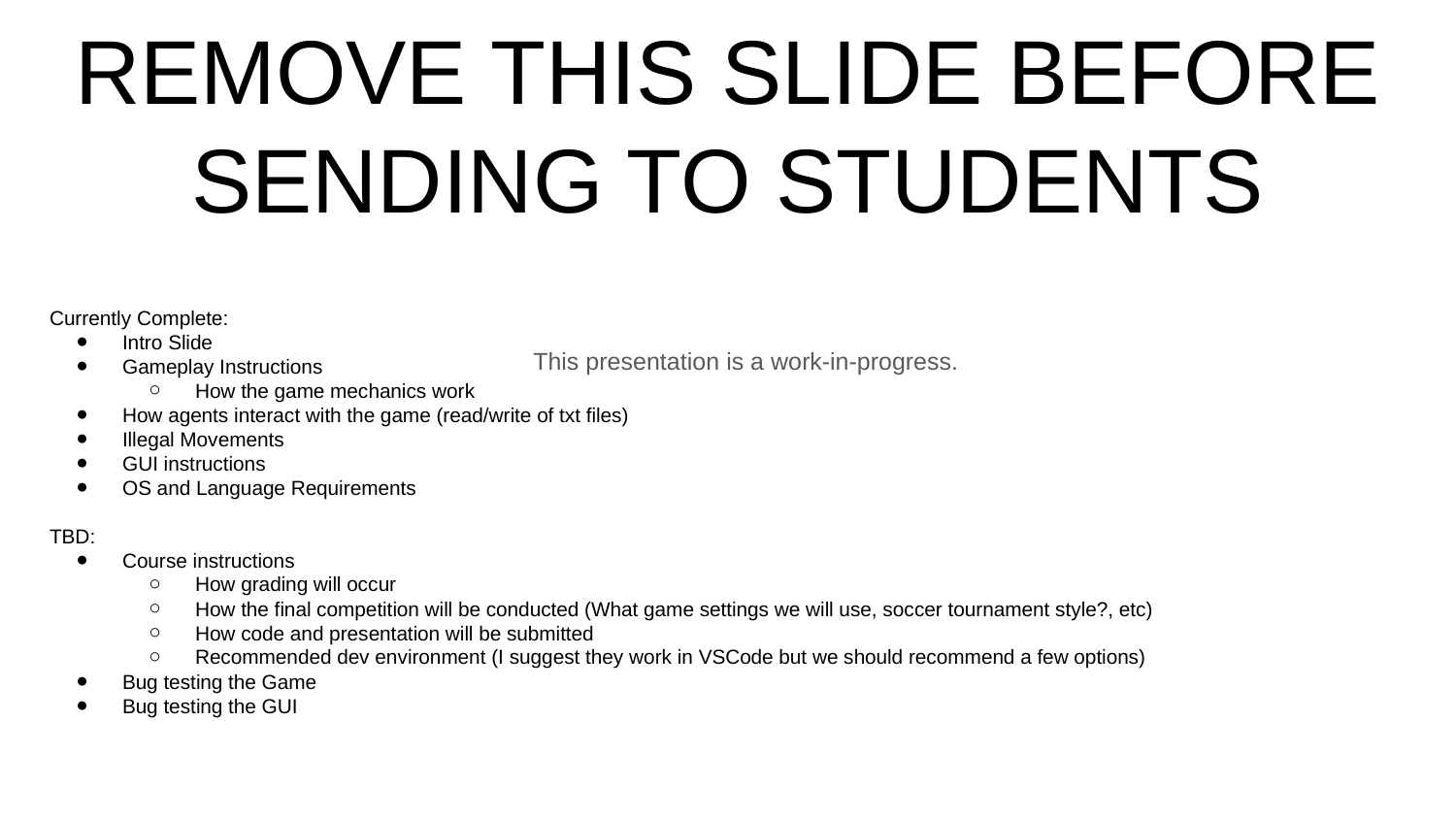

# REMOVE THIS SLIDE BEFORE SENDING TO STUDENTS
Currently Complete:
Intro Slide
Gameplay Instructions
How the game mechanics work
How agents interact with the game (read/write of txt files)
Illegal Movements
GUI instructions
OS and Language Requirements

TBD:
Course instructions
How grading will occur
How the final competition will be conducted (What game settings we will use, soccer tournament style?, etc)
How code and presentation will be submitted
Recommended dev environment (I suggest they work in VSCode but we should recommend a few options)
Bug testing the Game
Bug testing the GUI

This presentation is a work-in-progress.